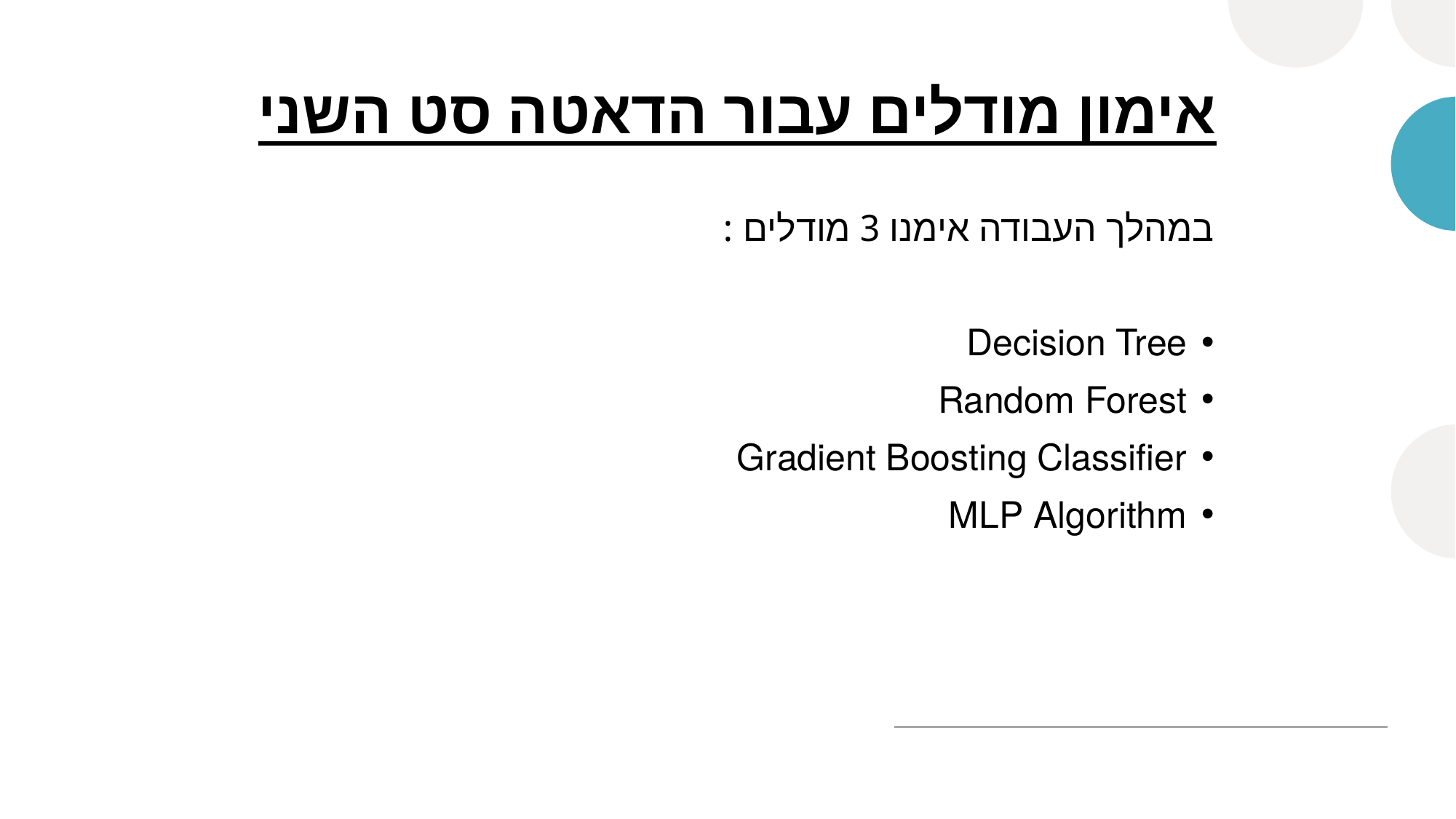

# אימון מודלים עבור הדאטה סט השני
במהלך העבודה אימנו 3 מודלים :

Decision Tree
Random Forest
Gradient Boosting Classifier
MLP Algorithm